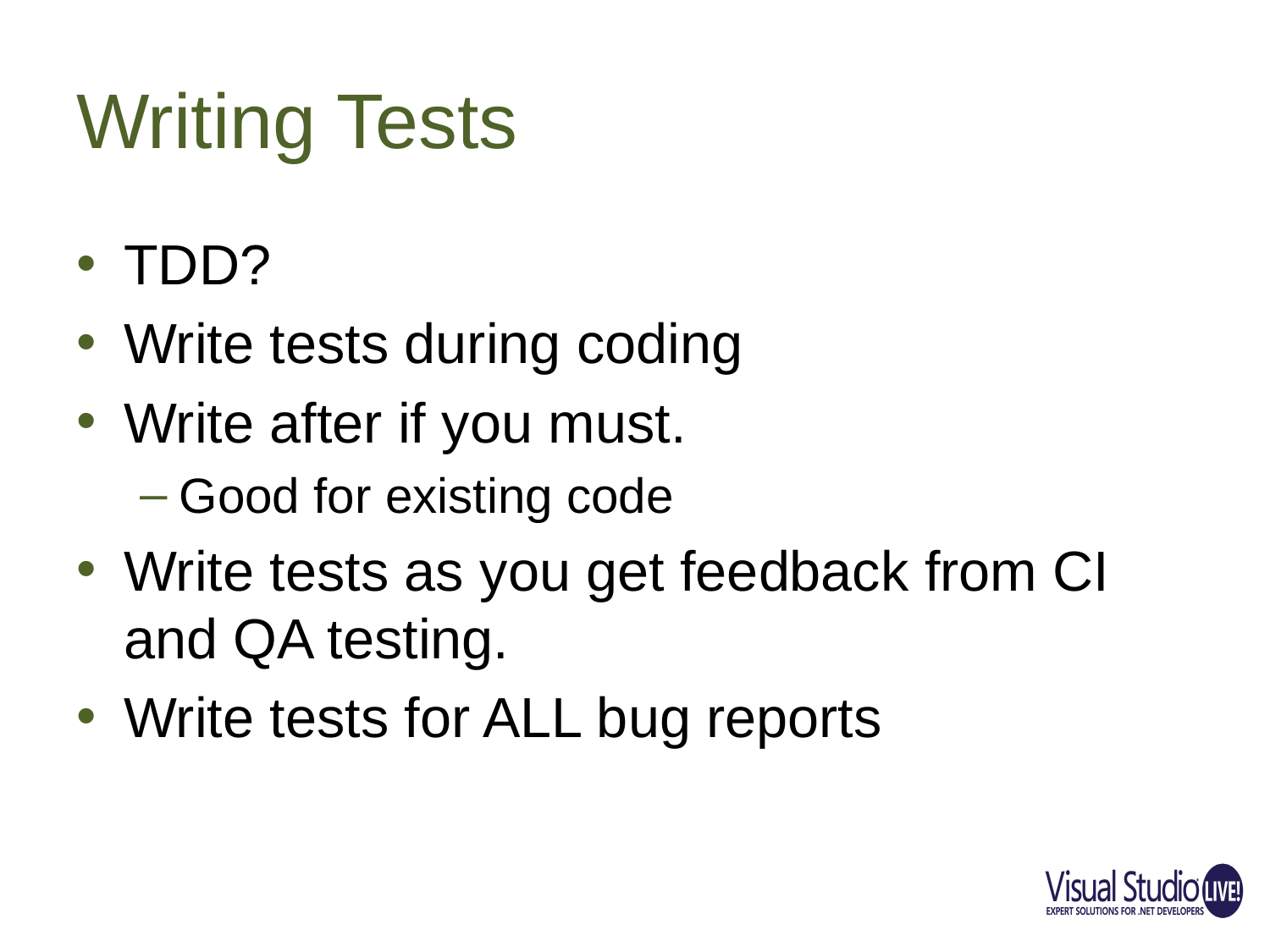

# Writing Tests
TDD?
Write tests during coding
Write after if you must.
Good for existing code
Write tests as you get feedback from CI and QA testing.
Write tests for ALL bug reports